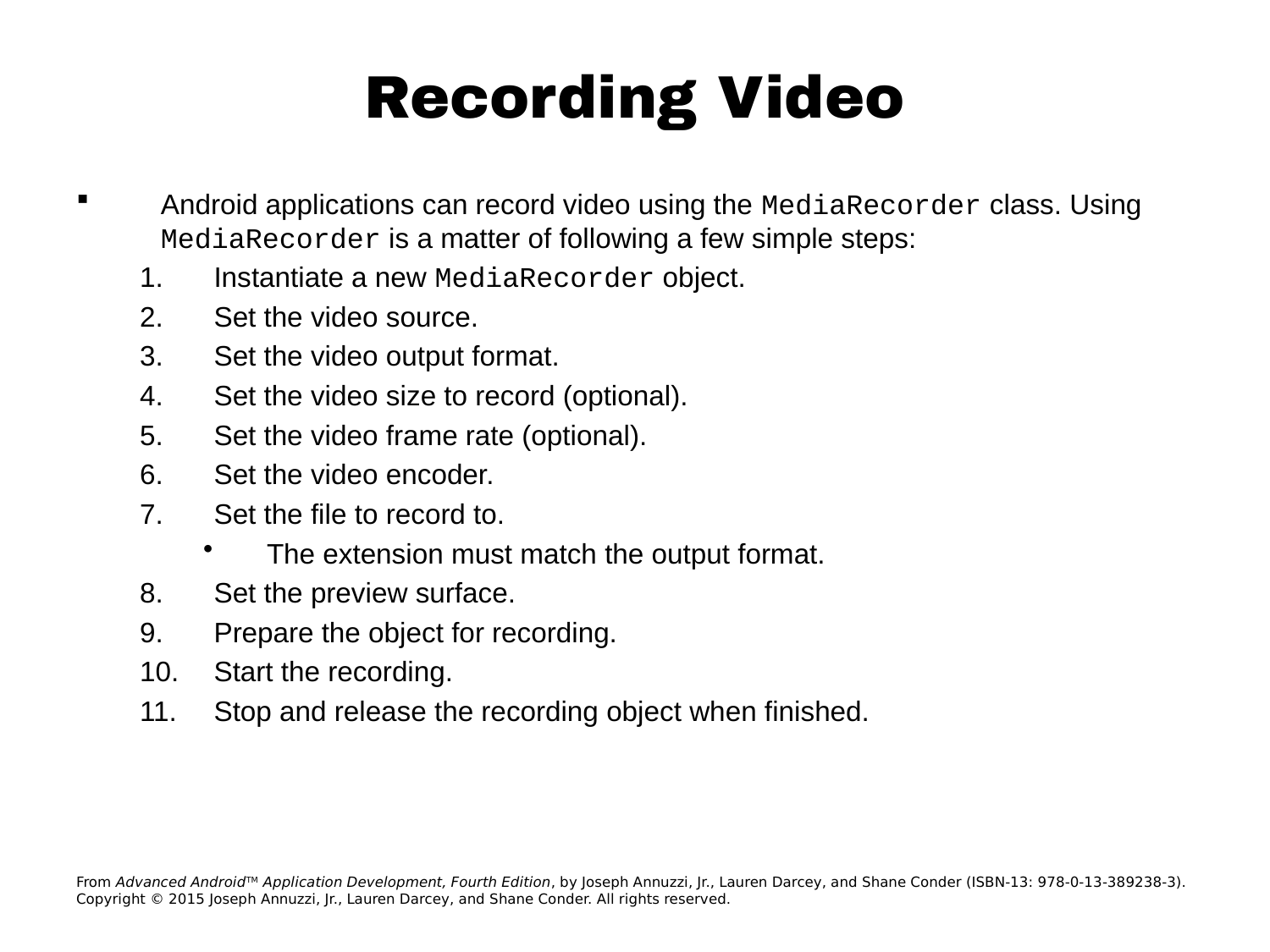

# Recording Video
Android applications can record video using the MediaRecorder class. Using MediaRecorder is a matter of following a few simple steps:
Instantiate a new MediaRecorder object.
Set the video source.
Set the video output format.
Set the video size to record (optional).
Set the video frame rate (optional).
Set the video encoder.
Set the file to record to.
The extension must match the output format.
Set the preview surface.
Prepare the object for recording.
Start the recording.
Stop and release the recording object when finished.
From Advanced AndroidTM Application Development, Fourth Edition, by Joseph Annuzzi, Jr., Lauren Darcey, and Shane Conder (ISBN-13: 978-0-13-389238-3). Copyright © 2015 Joseph Annuzzi, Jr., Lauren Darcey, and Shane Conder. All rights reserved.